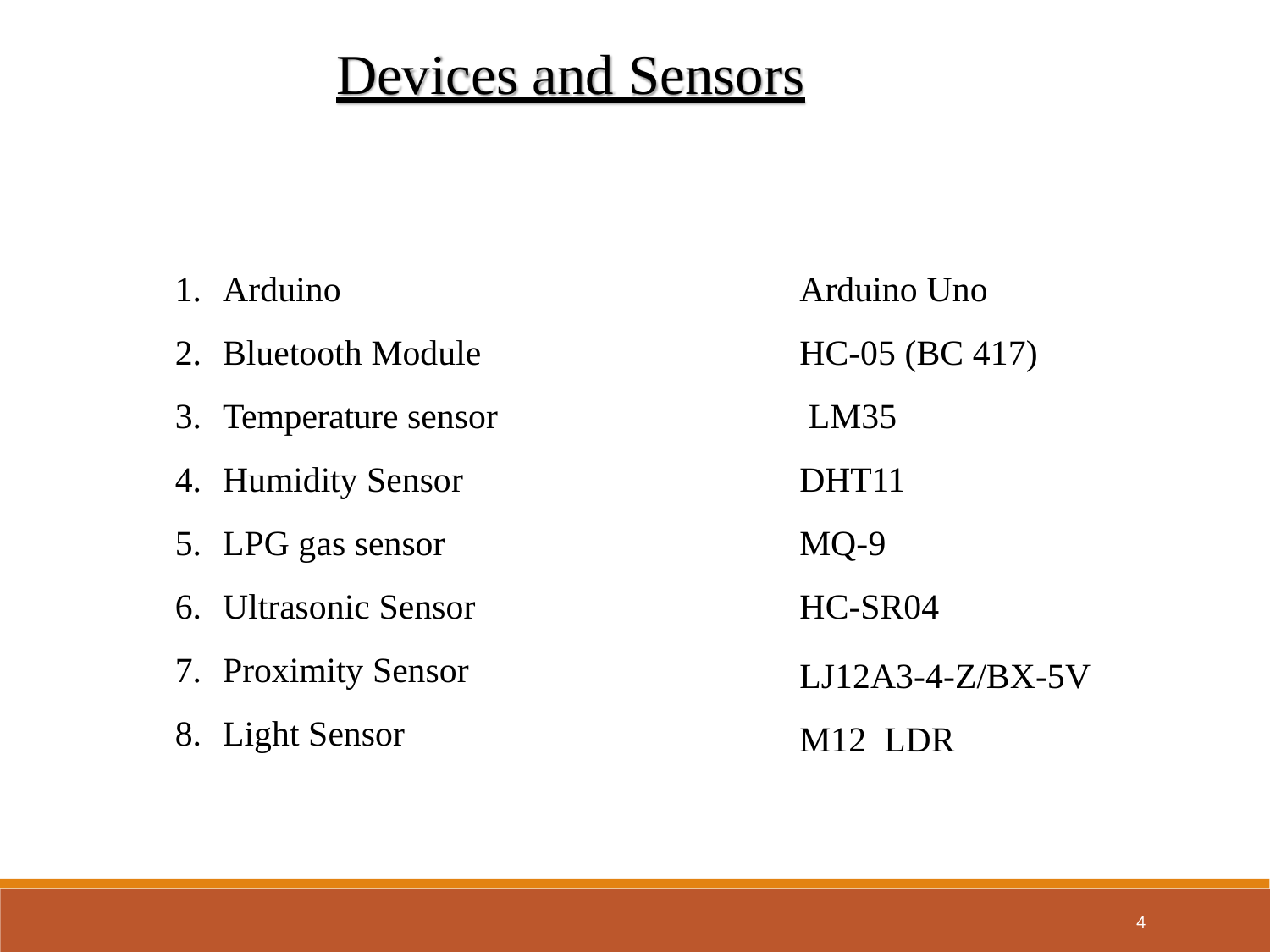

# Devices and Sensors

Arduino
Bluetooth Module
Temperature sensor
Humidity Sensor
LPG gas sensor
Ultrasonic Sensor
Proximity Sensor
Light Sensor

Arduino Uno  HC-05 (BC 417)  LM35
DHT11  MQ-9  HC-SR04
LJ12A3-4-Z/BX-5V M12  LDR

4